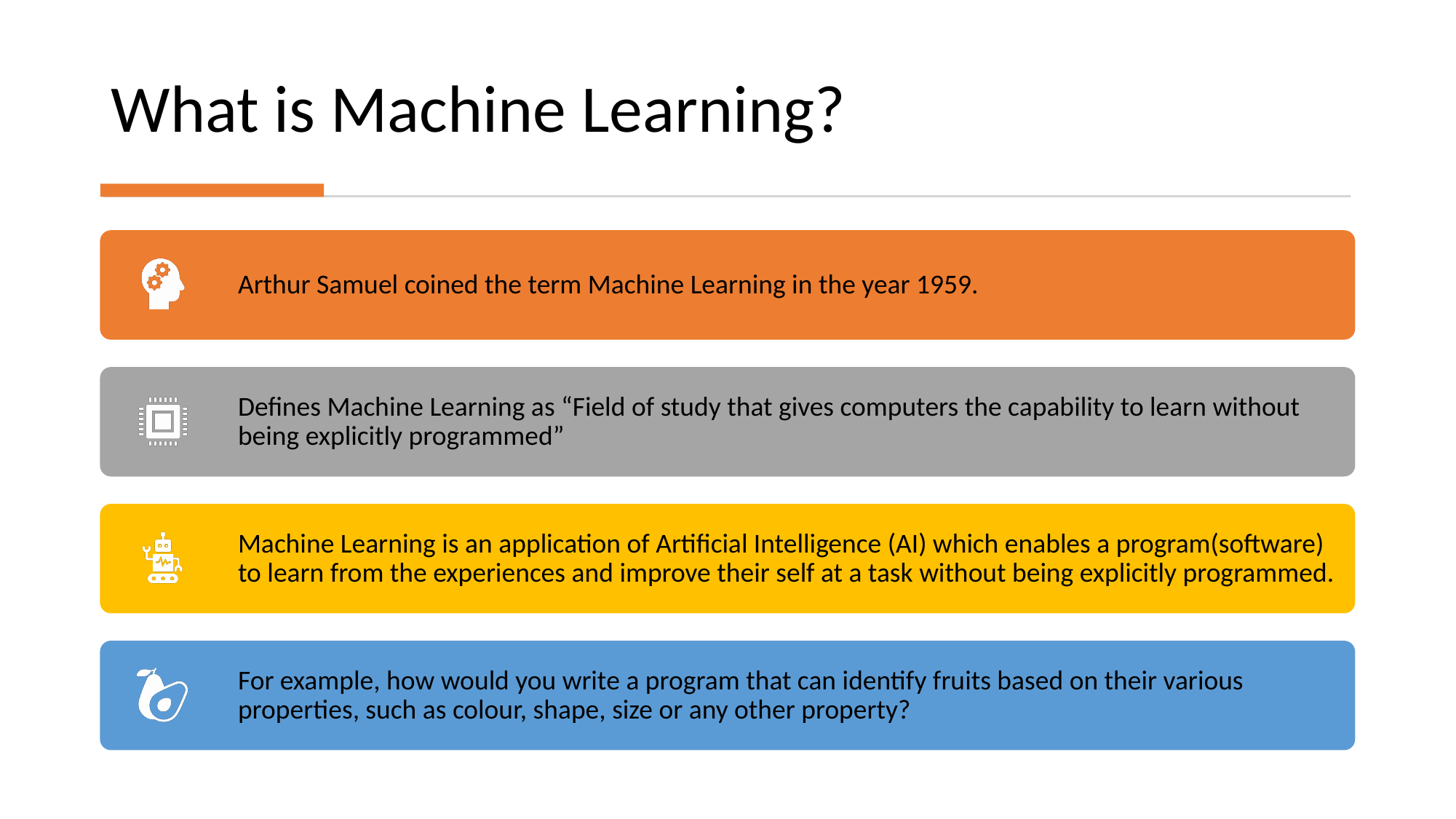

# What is Machine Learning?

Arthur Samuel coined the term Machine Learning in the year 1959.
Defines Machine Learning as “Field of study that gives computers the capability to learn without being explicitly programmed”
Machine Learning is an application of Artificial Intelligence (AI) which enables a program(software) to learn from the experiences and improve their self at a task without being explicitly programmed.
For example, how would you write a program that can identify fruits based on their various properties, such as colour, shape, size or any other property?